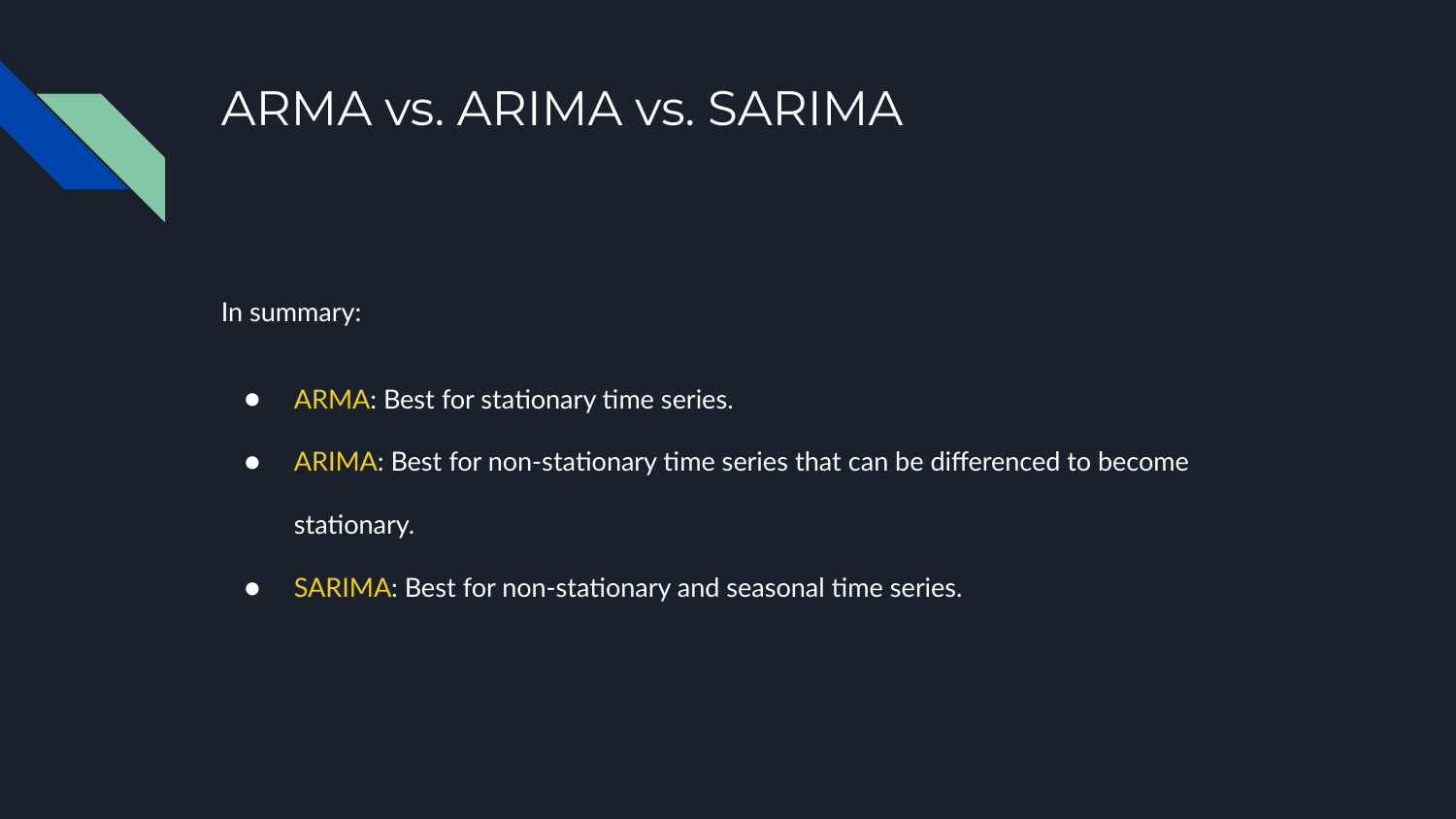

# ARMA vs. ARIMA vs. SARIMA
In summary:
ARMA: Best for stationary time series.
ARIMA: Best for non-stationary time series that can be differenced to become stationary.
SARIMA: Best for non-stationary and seasonal time series.